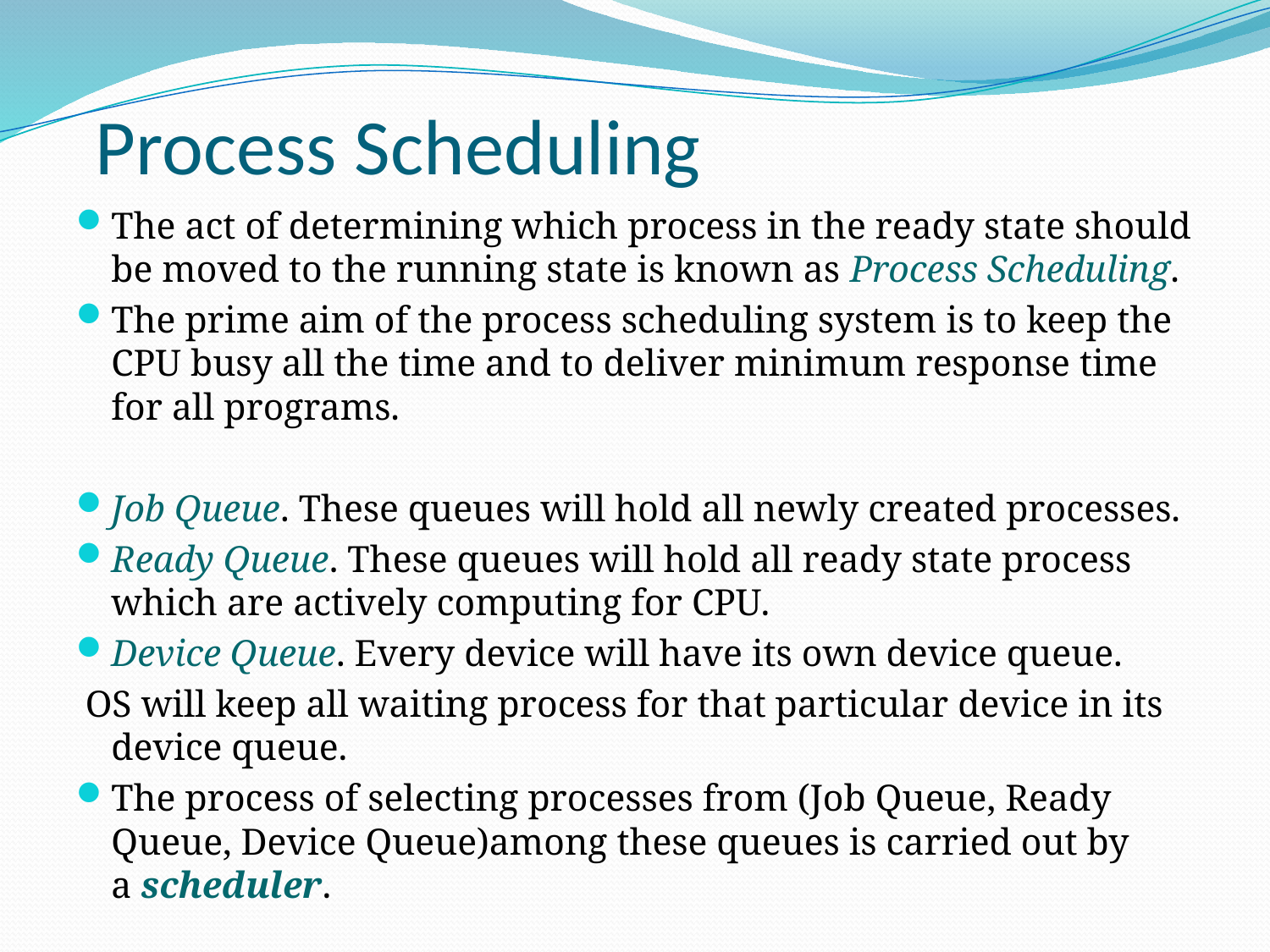

# Process Scheduling
The act of determining which process in the ready state should be moved to the running state is known as Process Scheduling.
The prime aim of the process scheduling system is to keep the CPU busy all the time and to deliver minimum response time for all programs.

Job Queue. These queues will hold all newly created processes.
Ready Queue. These queues will hold all ready state process which are actively computing for CPU.
Device Queue. Every device will have its own device queue.
 OS will keep all waiting process for that particular device in its device queue.
The process of selecting processes from (Job Queue, Ready Queue, Device Queue)among these queues is carried out by a scheduler.